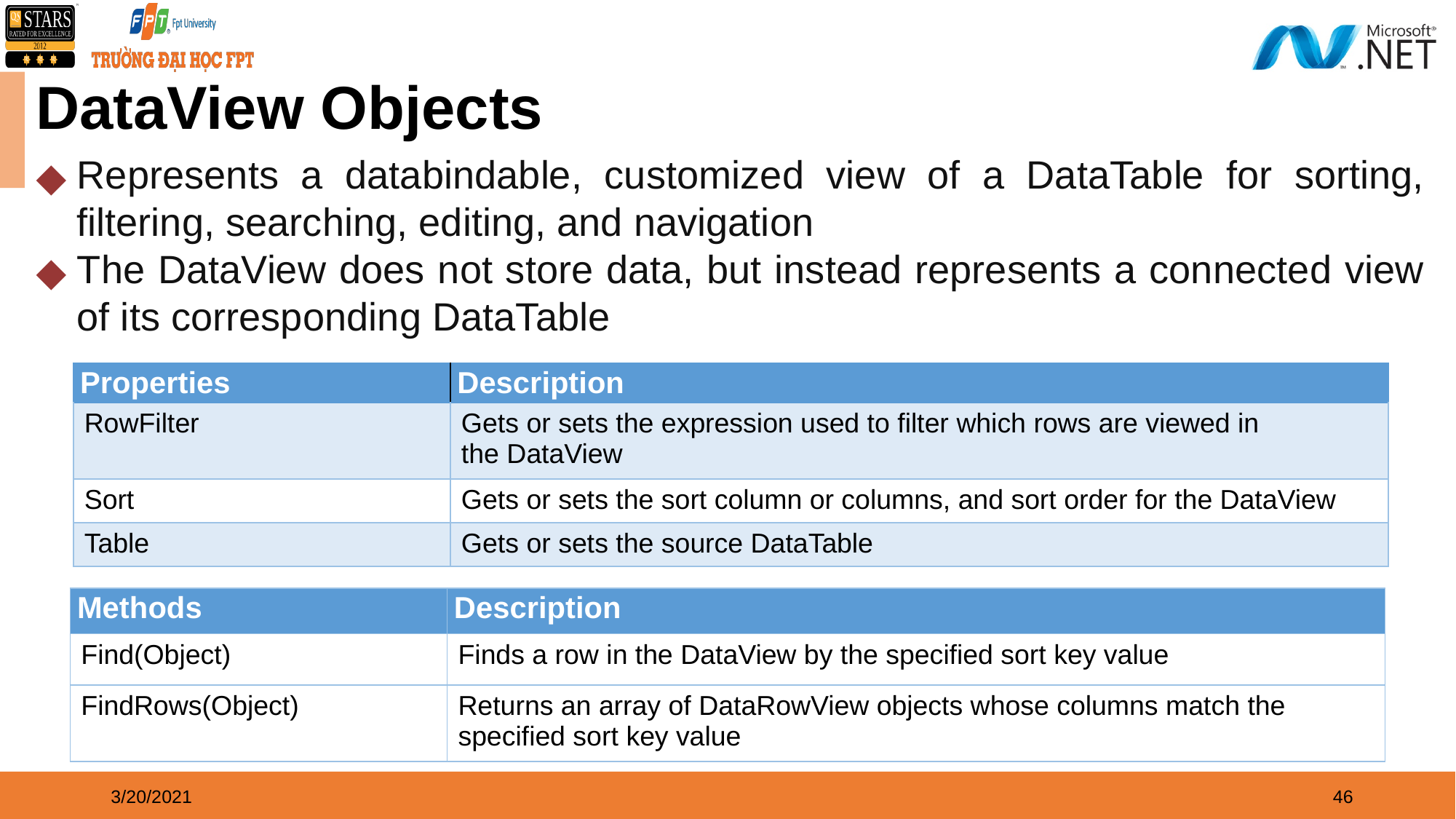

DataView Objects
Represents a databindable, customized view of a DataTable for sorting, filtering, searching, editing, and navigation
The DataView does not store data, but instead represents a connected view of its corresponding DataTable
| Properties | Description |
| --- | --- |
| RowFilter | Gets or sets the expression used to filter which rows are viewed in the DataView |
| Sort | Gets or sets the sort column or columns, and sort order for the DataView |
| Table | Gets or sets the source DataTable |
| Methods | Description |
| --- | --- |
| Find(Object) | Finds a row in the DataView by the specified sort key value |
| FindRows(Object) | Returns an array of DataRowView objects whose columns match the specified sort key value |
3/20/2021
46